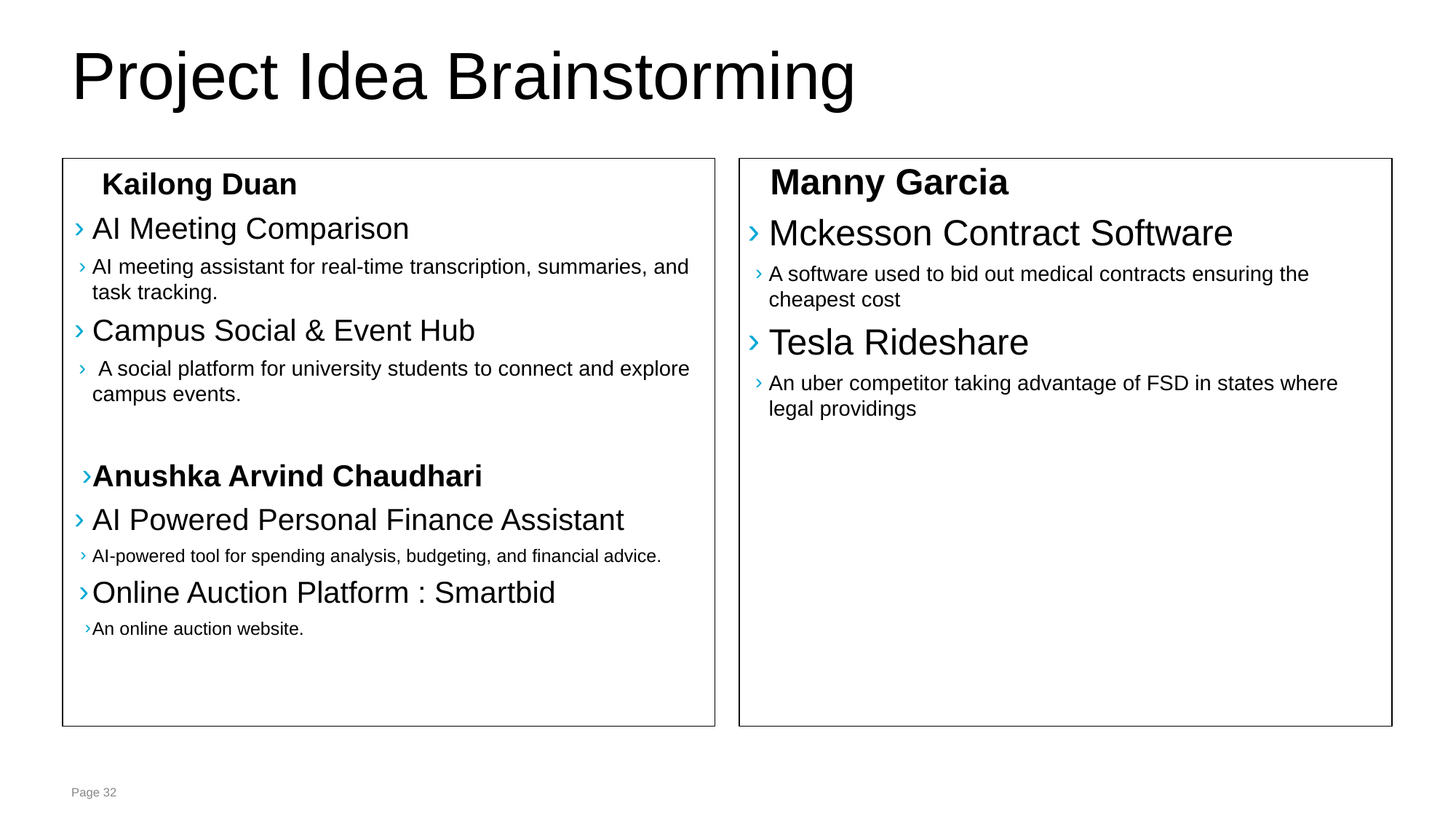

# Project Idea Brainstorming
   Kailong Duan
AI Meeting Comparison
AI meeting assistant for real-time transcription, summaries, and task tracking.
Campus Social & Event Hub
 A social platform for university students to connect and explore campus events.

Anushka Arvind Chaudhari
AI Powered Personal Finance Assistant
AI-powered tool for spending analysis, budgeting, and financial advice.
Online Auction Platform : Smartbid
An online auction website.
Manny Garcia
Mckesson Contract Software
A software used to bid out medical contracts ensuring the cheapest cost
Tesla Rideshare
An uber competitor taking advantage of FSD in states where legal providings